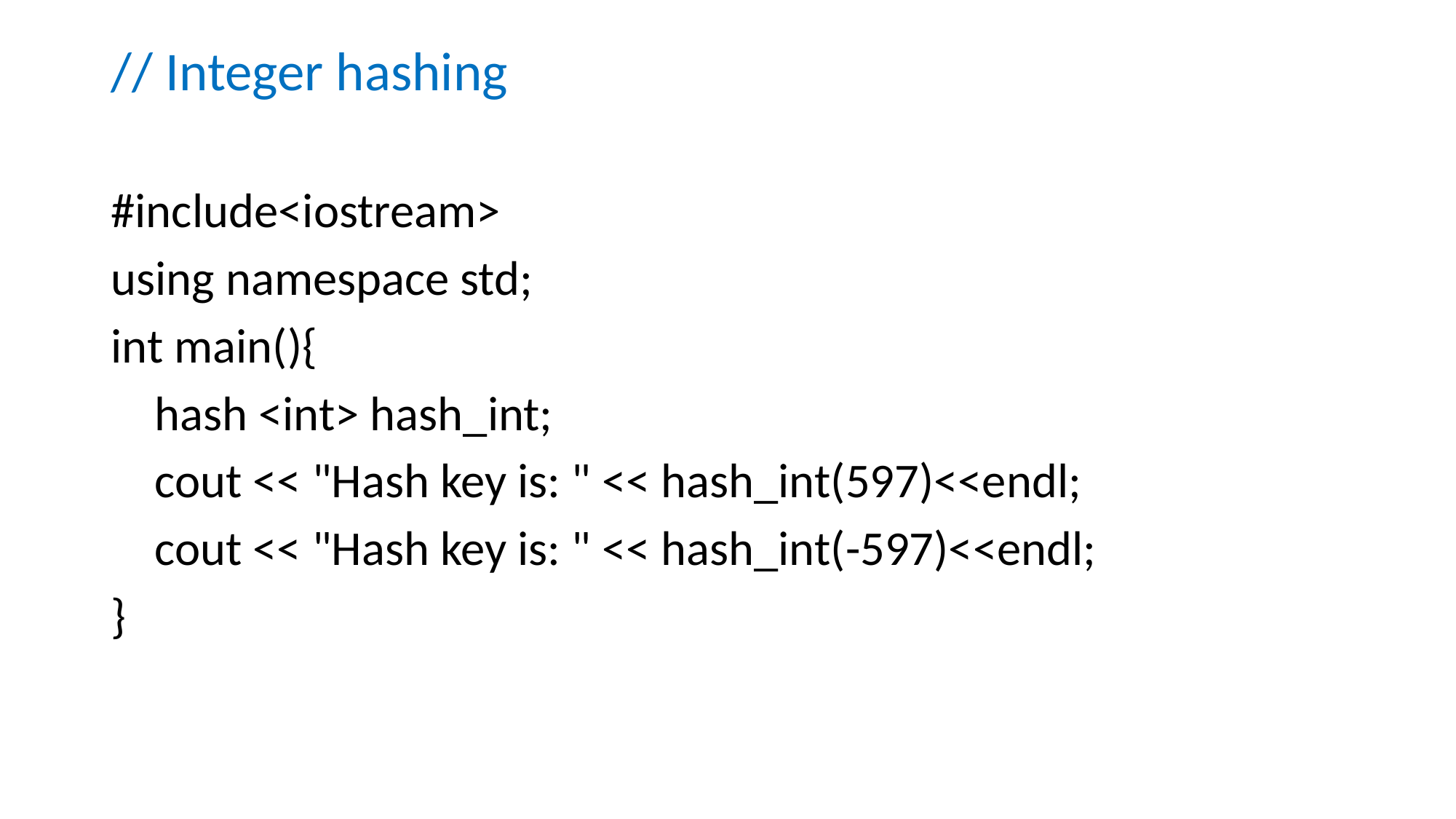

// Integer hashing

#include<iostream>
using namespace std;
int main(){
    hash <int> hash_int;
    cout << "Hash key is: " << hash_int(597)<<endl;
    cout << "Hash key is: " << hash_int(-597)<<endl;
}